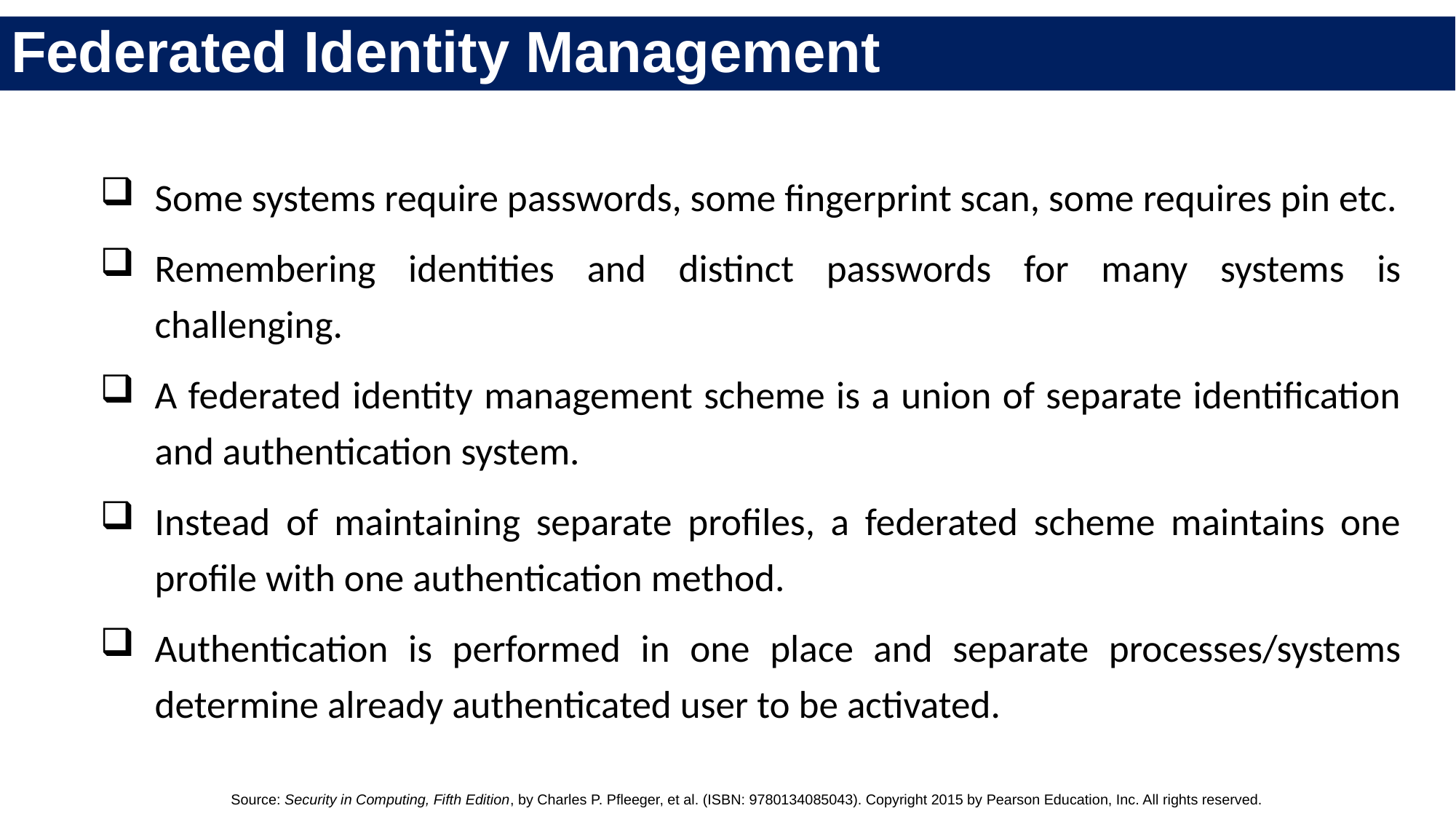

# Federated Identity Management
Some systems require passwords, some fingerprint scan, some requires pin etc.
Remembering identities and distinct passwords for many systems is challenging.
A federated identity management scheme is a union of separate identification and authentication system.
Instead of maintaining separate profiles, a federated scheme maintains one profile with one authentication method.
Authentication is performed in one place and separate processes/systems determine already authenticated user to be activated.
Source: Security in Computing, Fifth Edition, by Charles P. Pfleeger, et al. (ISBN: 9780134085043). Copyright 2015 by Pearson Education, Inc. All rights reserved.